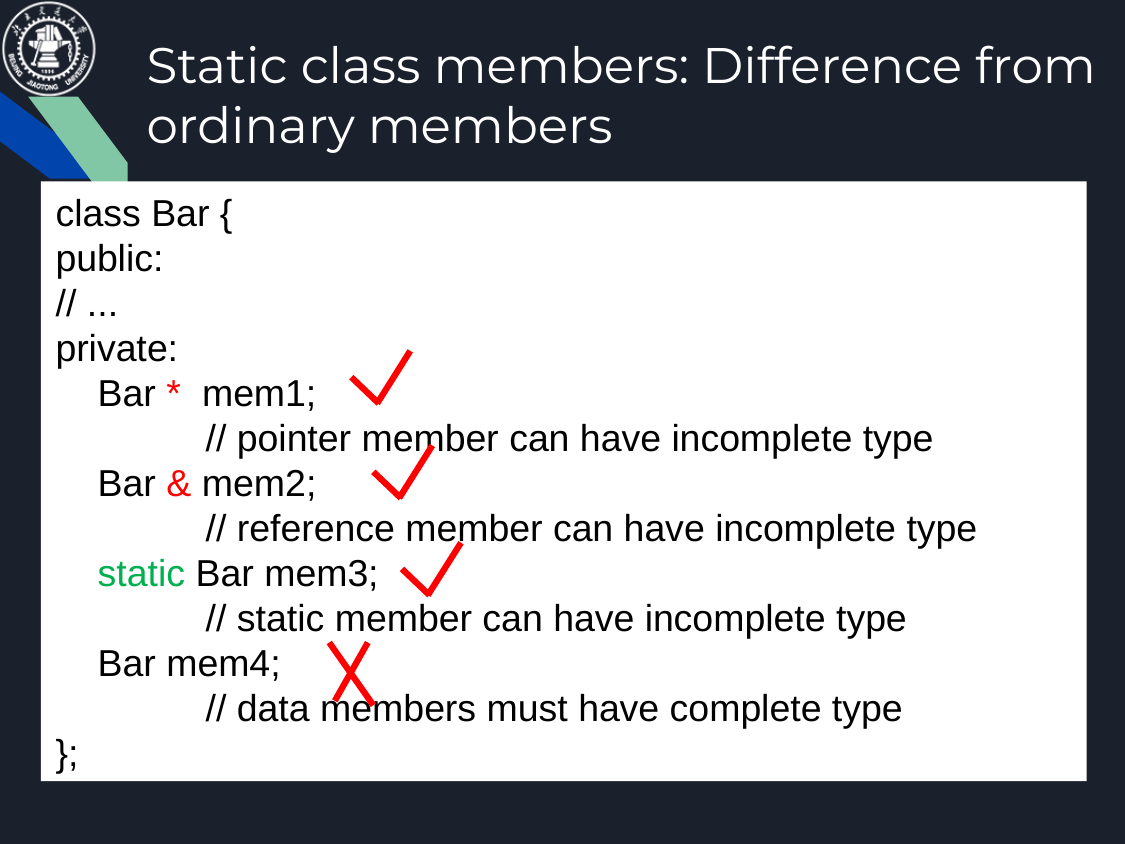

# Static class members: Difference from ordinary members
class Bar {
public:
// ...
private:
    Bar *  mem1;
	// pointer member can have incomplete type
    Bar & mem2;
	// reference member can have incomplete type
    static Bar mem3;
	// static member can have incomplete type
    Bar mem4;
	// data members must have complete type
};